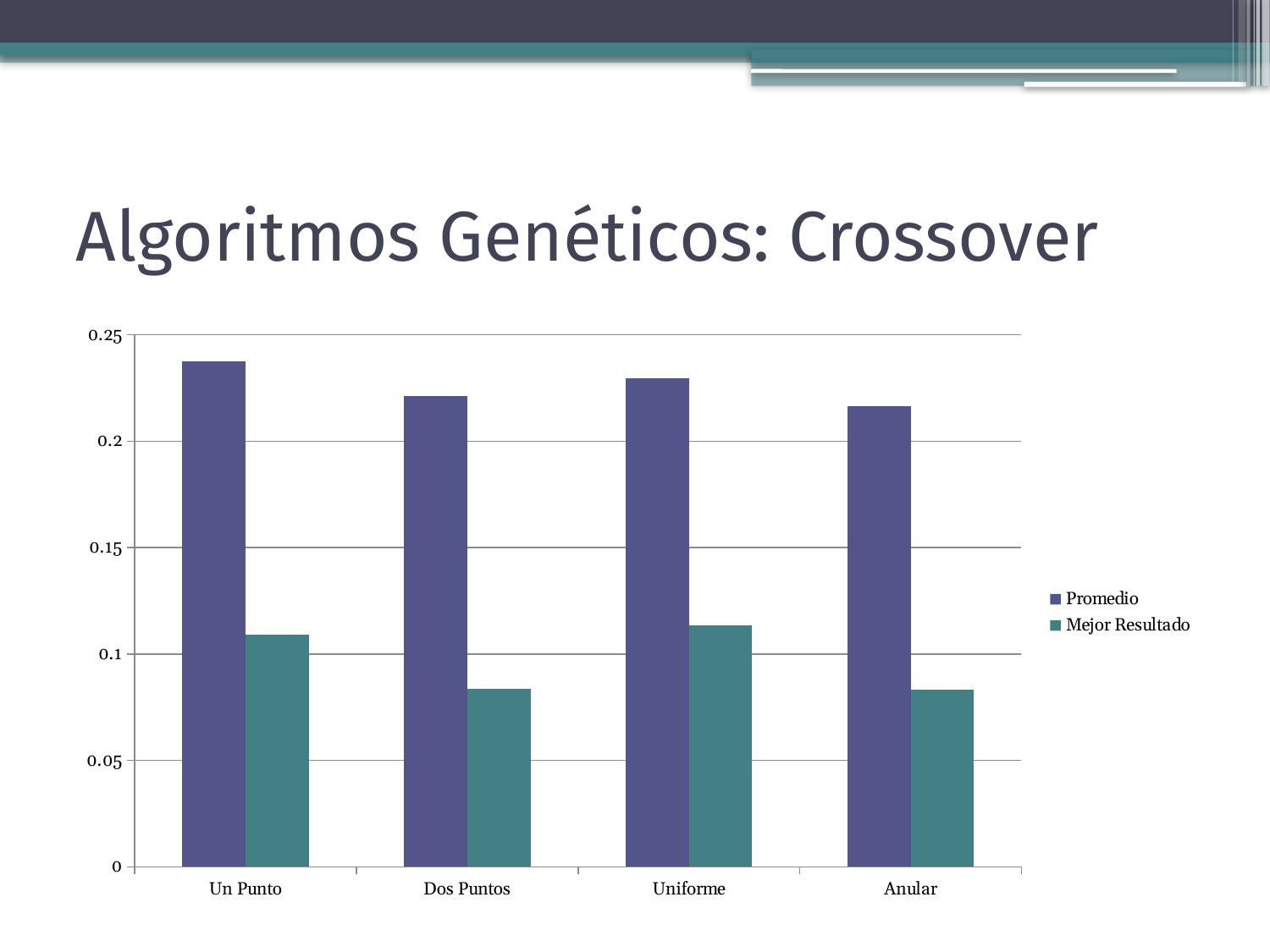

# Algoritmos Genéticos: Crossover

### Chart

| Category | Promedio | Mejor Resultado |
|---|---|---|
| Un Punto | 0.23749 | 0.1091 |
| Dos Puntos | 0.22127 | 0.0837 |
| Uniforme | 0.22962 | 0.1134 |
| Anular | 0.21647 | 0.0831 |